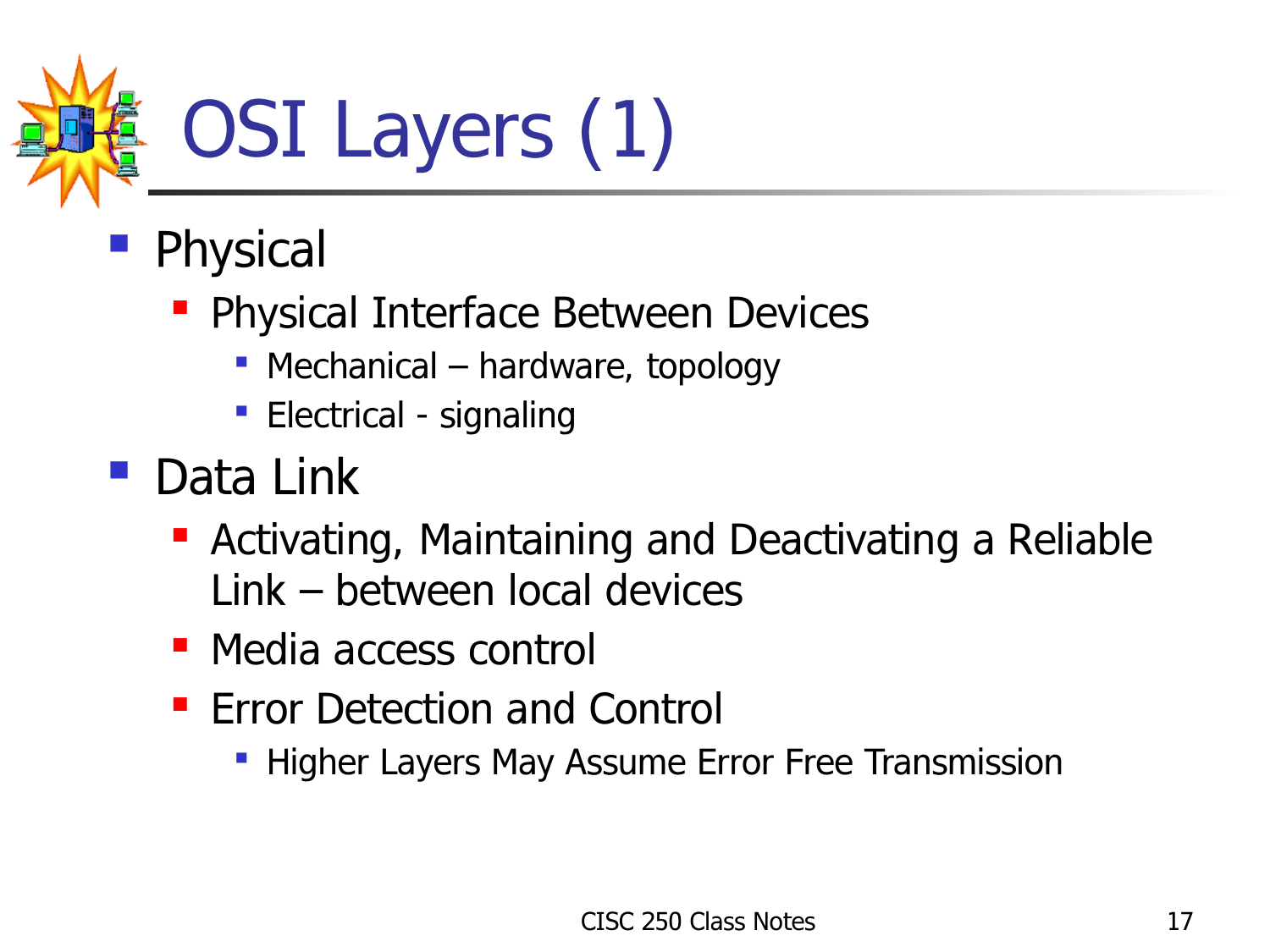

# OSI Layers (1)
Physical
Physical Interface Between Devices
Mechanical – hardware, topology
Electrical - signaling
Data Link
Activating, Maintaining and Deactivating a Reliable Link – between local devices
Media access control
Error Detection and Control
Higher Layers May Assume Error Free Transmission

CISC 250 Class Notes
17